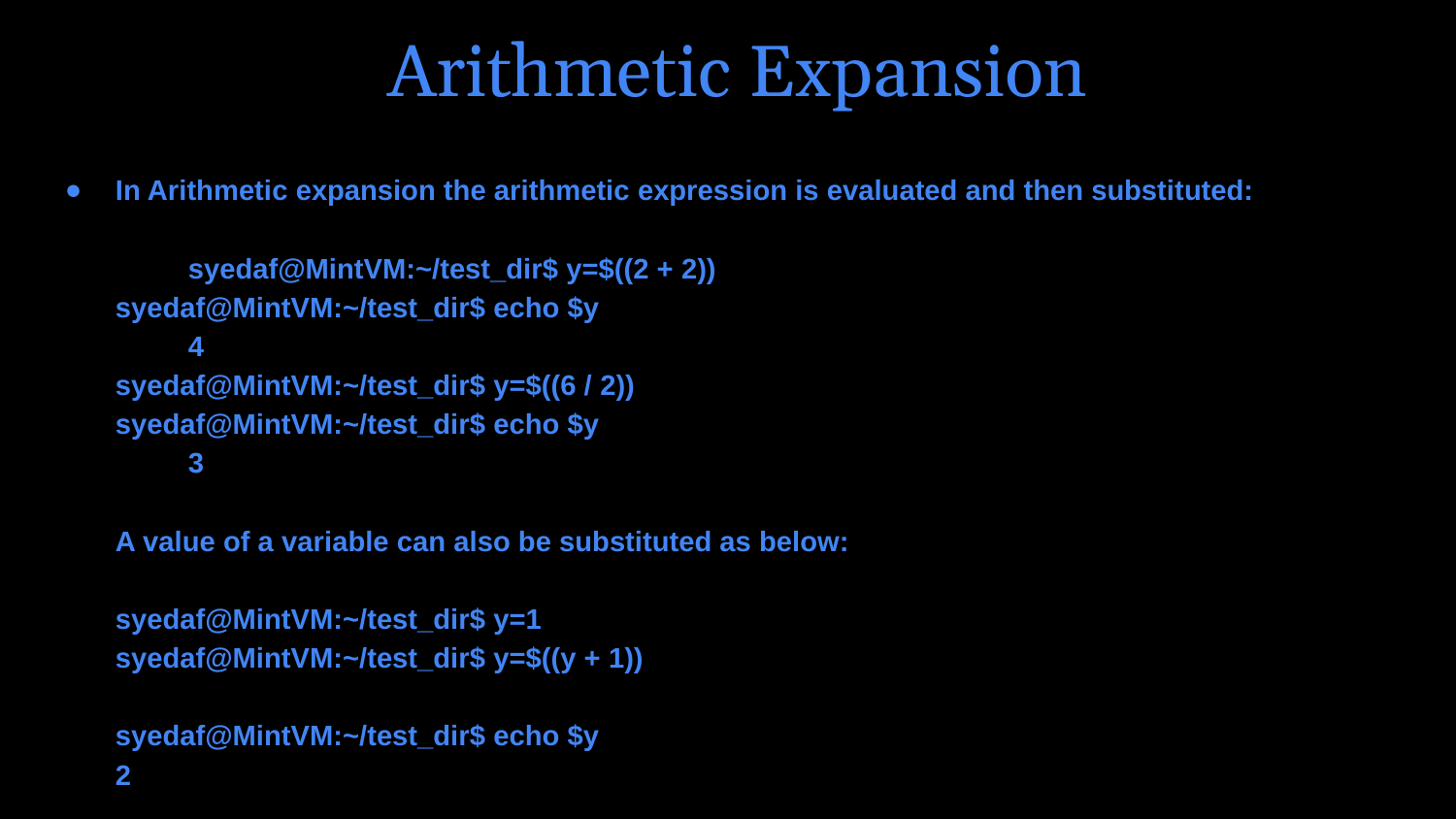

# Arithmetic Expansion

In Arithmetic expansion the arithmetic expression is evaluated and then substituted:

	syedaf@MintVM:~/test_dir$ y=$((2 + 2))
syedaf@MintVM:~/test_dir$ echo $y
4
syedaf@MintVM:~/test_dir$ y=$((6 / 2))
syedaf@MintVM:~/test_dir$ echo $y
3

A value of a variable can also be substituted as below:

syedaf@MintVM:~/test_dir$ y=1
syedaf@MintVM:~/test_dir$ y=$((y + 1))

syedaf@MintVM:~/test_dir$ echo $y
2